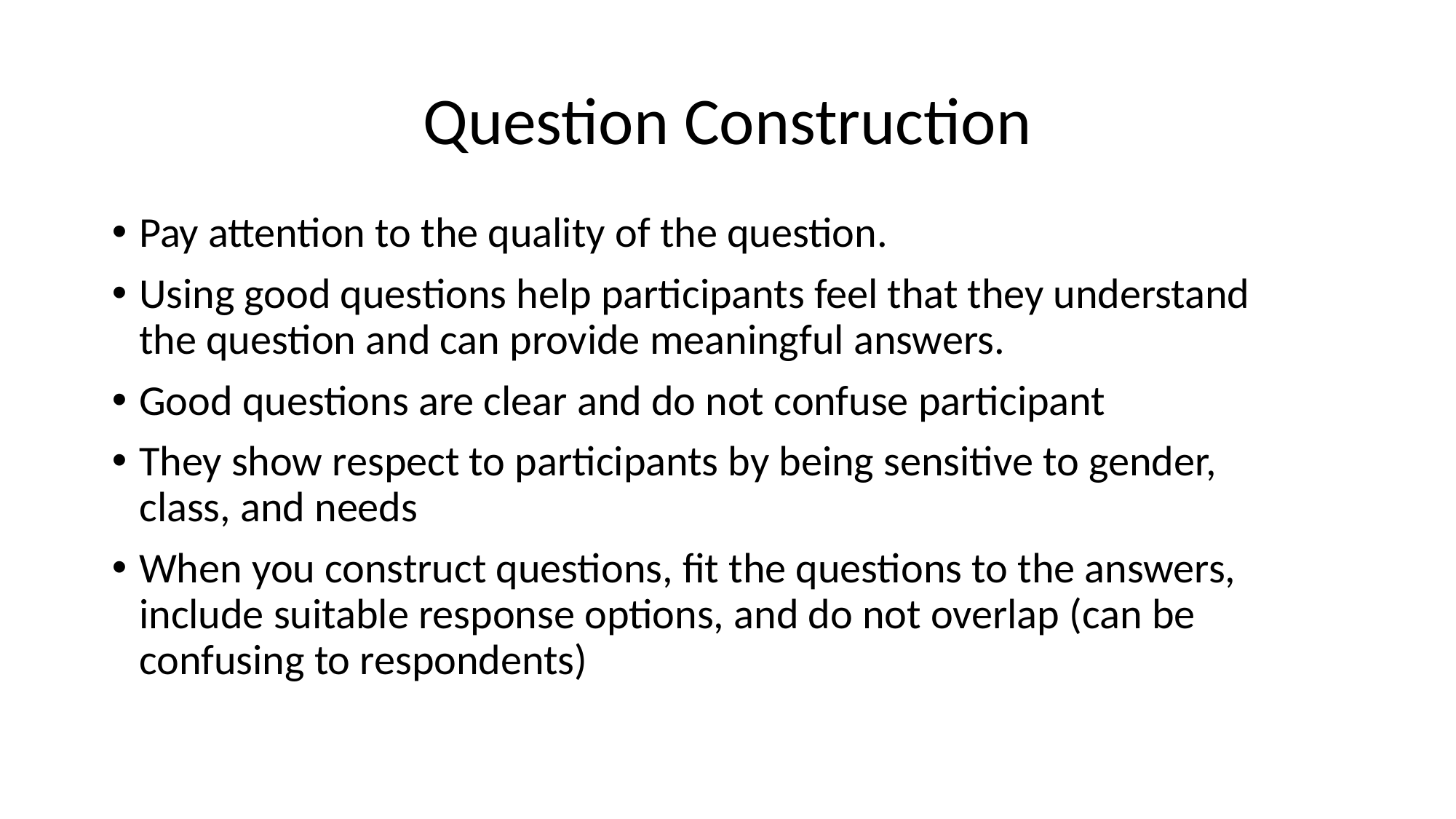

# Question Construction
Pay attention to the quality of the question.
Using good questions help participants feel that they understand the question and can provide meaningful answers.
Good questions are clear and do not confuse participant
They show respect to participants by being sensitive to gender, class, and needs
When you construct questions, fit the questions to the answers, include suitable response options, and do not overlap (can be confusing to respondents)